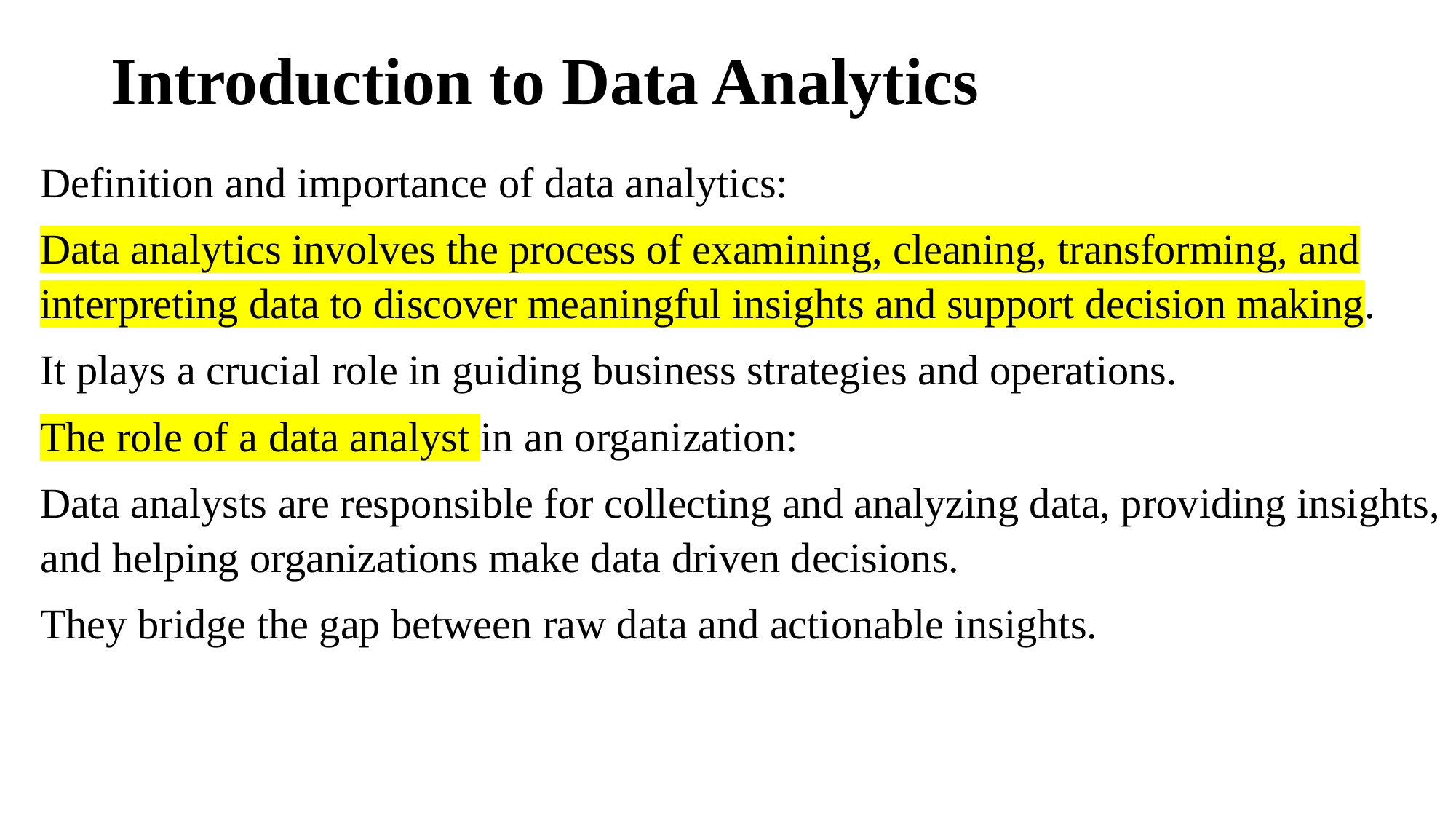

# Introduction to Data Analytics
Definition and importance of data analytics:
Data analytics involves the process of examining, cleaning, transforming, and interpreting data to discover meaningful insights and support decision making.
It plays a crucial role in guiding business strategies and operations.
The role of a data analyst in an organization:
Data analysts are responsible for collecting and analyzing data, providing insights, and helping organizations make data driven decisions.
They bridge the gap between raw data and actionable insights.